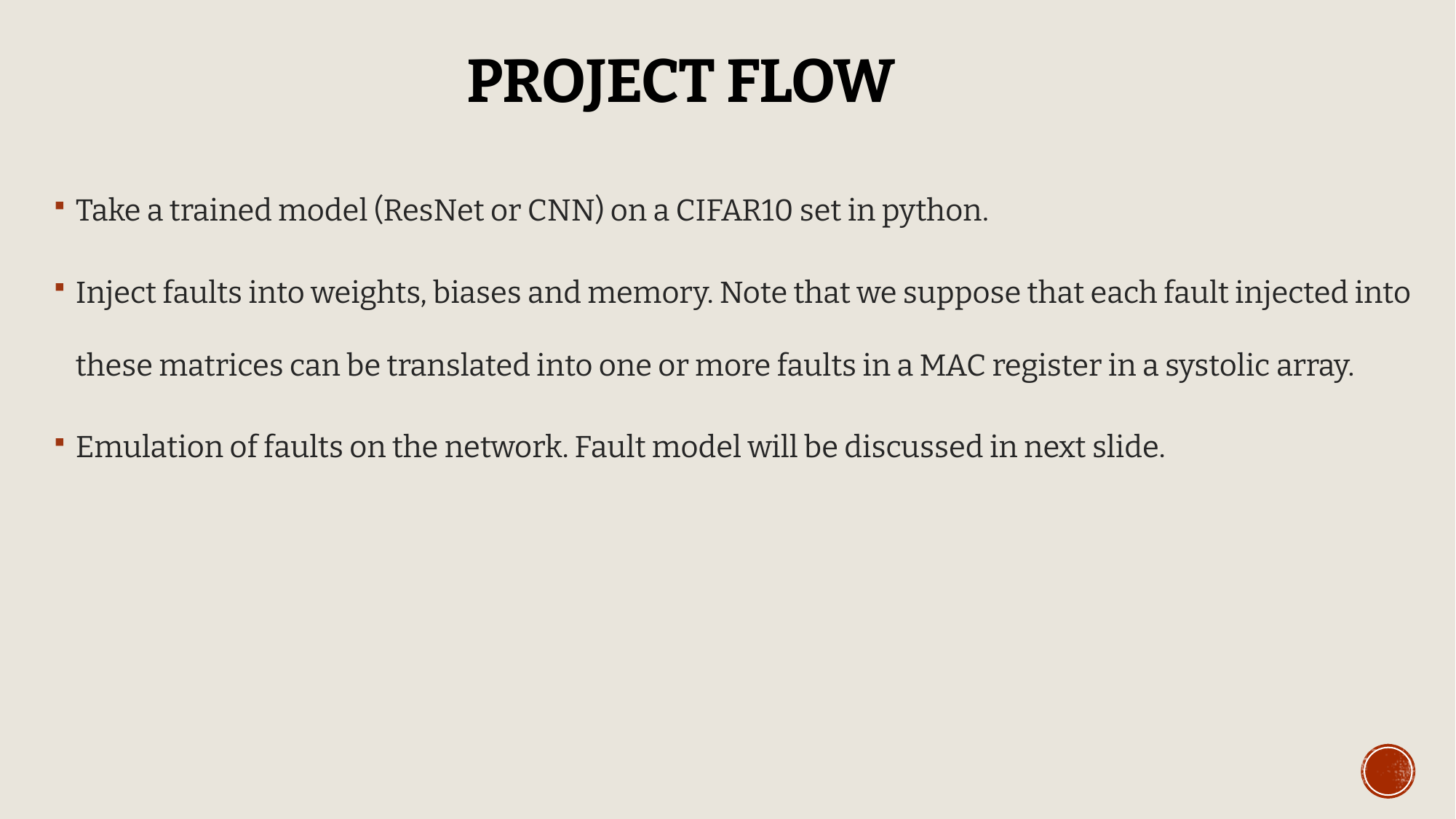

# Project flow
Take a trained model (ResNet or CNN) on a CIFAR10 set in python.
Inject faults into weights, biases and memory. Note that we suppose that each fault injected into these matrices can be translated into one or more faults in a MAC register in a systolic array.
Emulation of faults on the network. Fault model will be discussed in next slide.